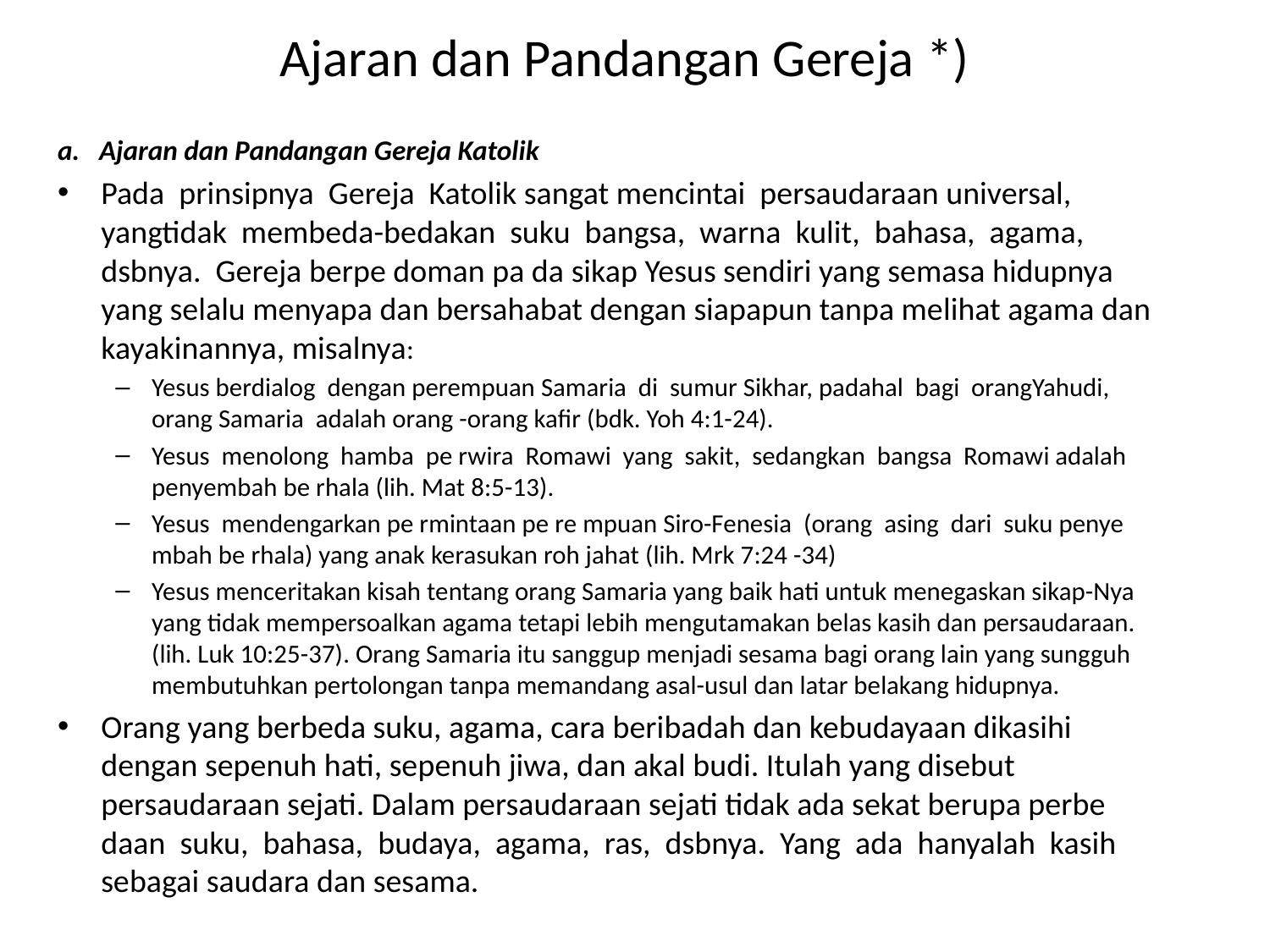

# Ajaran dan Pandangan Gereja *)
a.   Ajaran dan Pandangan Gereja Katolik
Pada  prinsipnya  Gereja  Katolik sangat mencintai  persaudaraan universal, yangtidak  membeda-bedakan  suku  bangsa,  warna  kulit,  bahasa,  agama,  dsbnya.  Gereja berpe doman pa da sikap Yesus sendiri yang semasa hidupnya yang selalu menyapa dan bersahabat dengan siapapun tanpa melihat agama dan kayakinannya, misalnya:
Yesus berdialog  dengan perempuan Samaria  di  sumur Sikhar, padahal  bagi  orangYahudi, orang Samaria  adalah orang -orang kafir (bdk. Yoh 4:1-24).
Yesus  menolong  hamba  pe rwira  Romawi  yang  sakit,  sedangkan  bangsa  Romawi adalah penyembah be rhala (lih. Mat 8:5-13).
Yesus  mendengarkan pe rmintaan pe re mpuan Siro-Fenesia  (orang  asing  dari  suku penye mbah be rhala) yang anak kerasukan roh jahat (lih. Mrk 7:24 -34)
Yesus menceritakan kisah tentang orang Samaria yang baik hati untuk menegaskan sikap-Nya yang tidak mempersoalkan agama tetapi lebih mengutamakan belas kasih dan persaudaraan. (lih. Luk 10:25-37). Orang Samaria itu sanggup menjadi sesama bagi orang lain yang sungguh membutuhkan pertolongan tanpa memandang asal-usul dan latar belakang hidupnya.
Orang yang berbeda suku, agama, cara beribadah dan kebudayaan dikasihi dengan sepenuh hati, sepenuh jiwa, dan akal budi. Itulah yang disebut persaudaraan sejati. Dalam persaudaraan sejati tidak ada sekat berupa perbe daan  suku,  bahasa,  budaya,  agama,  ras,  dsbnya.  Yang  ada  hanyalah  kasih sebagai saudara dan sesama.